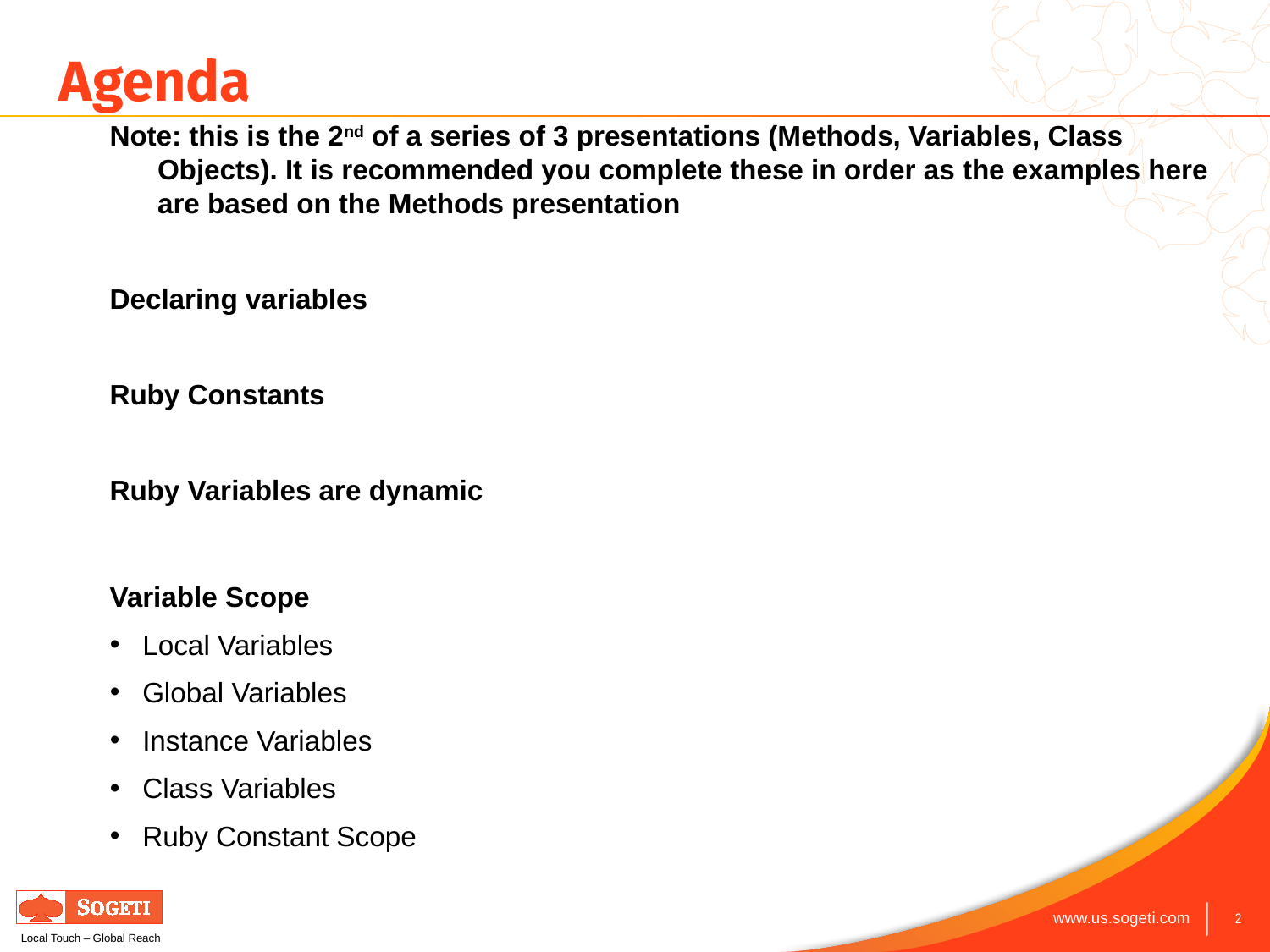

# Agenda
Note: this is the 2nd of a series of 3 presentations (Methods, Variables, Class Objects). It is recommended you complete these in order as the examples here are based on the Methods presentation

Declaring variables

Ruby Constants

Ruby Variables are dynamic

Variable Scope
Local Variables
Global Variables
Instance Variables
Class Variables
Ruby Constant Scope